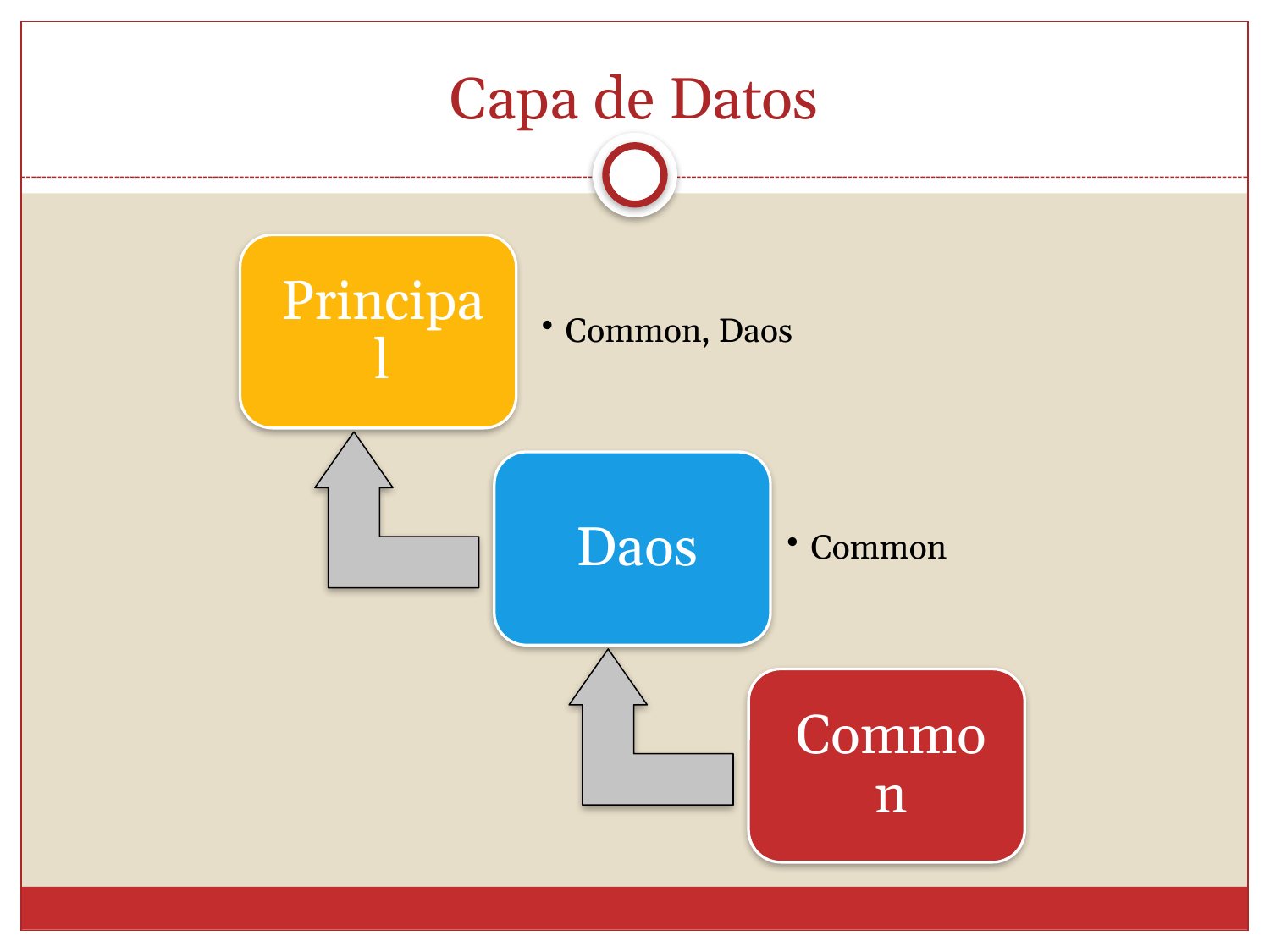

# Capa de Datos
Principal
Common, Daos
Daos
Common
Common